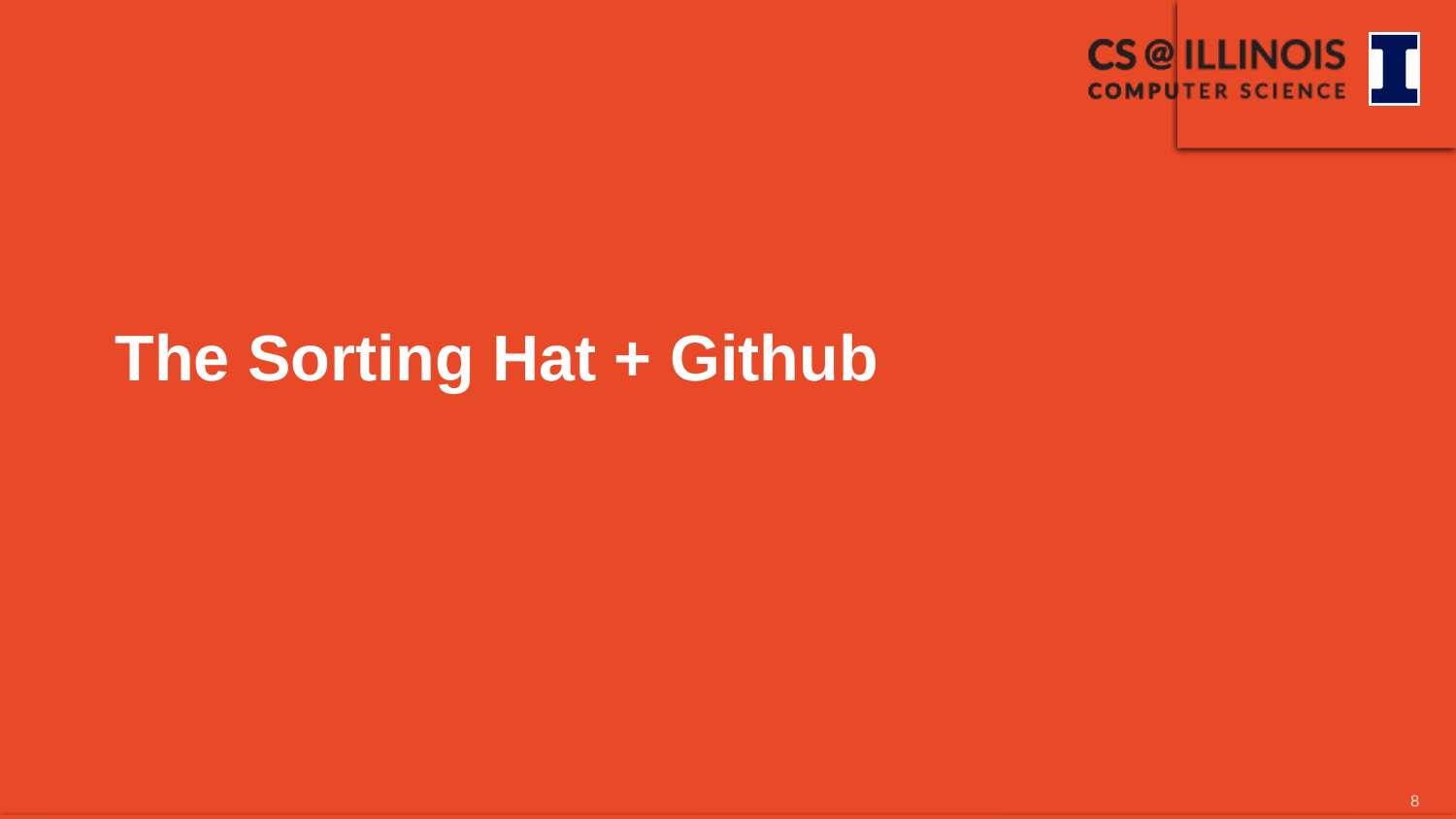

# The Sorting Hat + Github
8